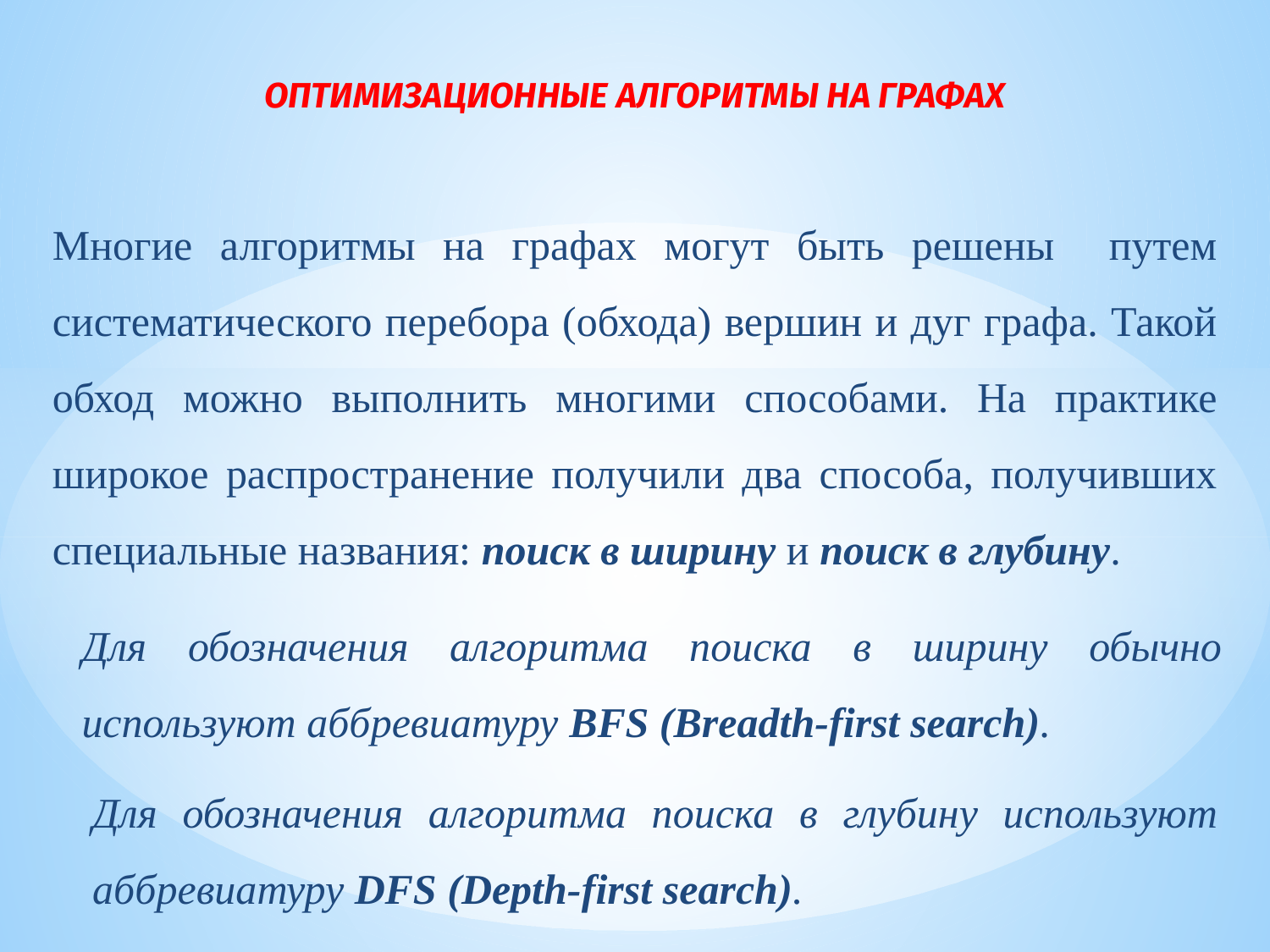

ОПТИМИЗАЦИОННЫЕ АЛГОРИТМЫ НА ГРАФАХ
Многие алгоритмы на графах могут быть решены  путем систематического перебора (обхода) вершин и дуг графа. Такой обход можно выполнить многими способами. На практике широкое распространение получили два способа, получивших специальные названия: поиск в ширину и поиск в глубину.
Для обозначения алгоритма поиска в ширину обычно используют аббревиатуру BFS (Breadth-first search).
Для обозначения алгоритма поиска в глубину используют аббревиатуру DFS (Depth-first search).